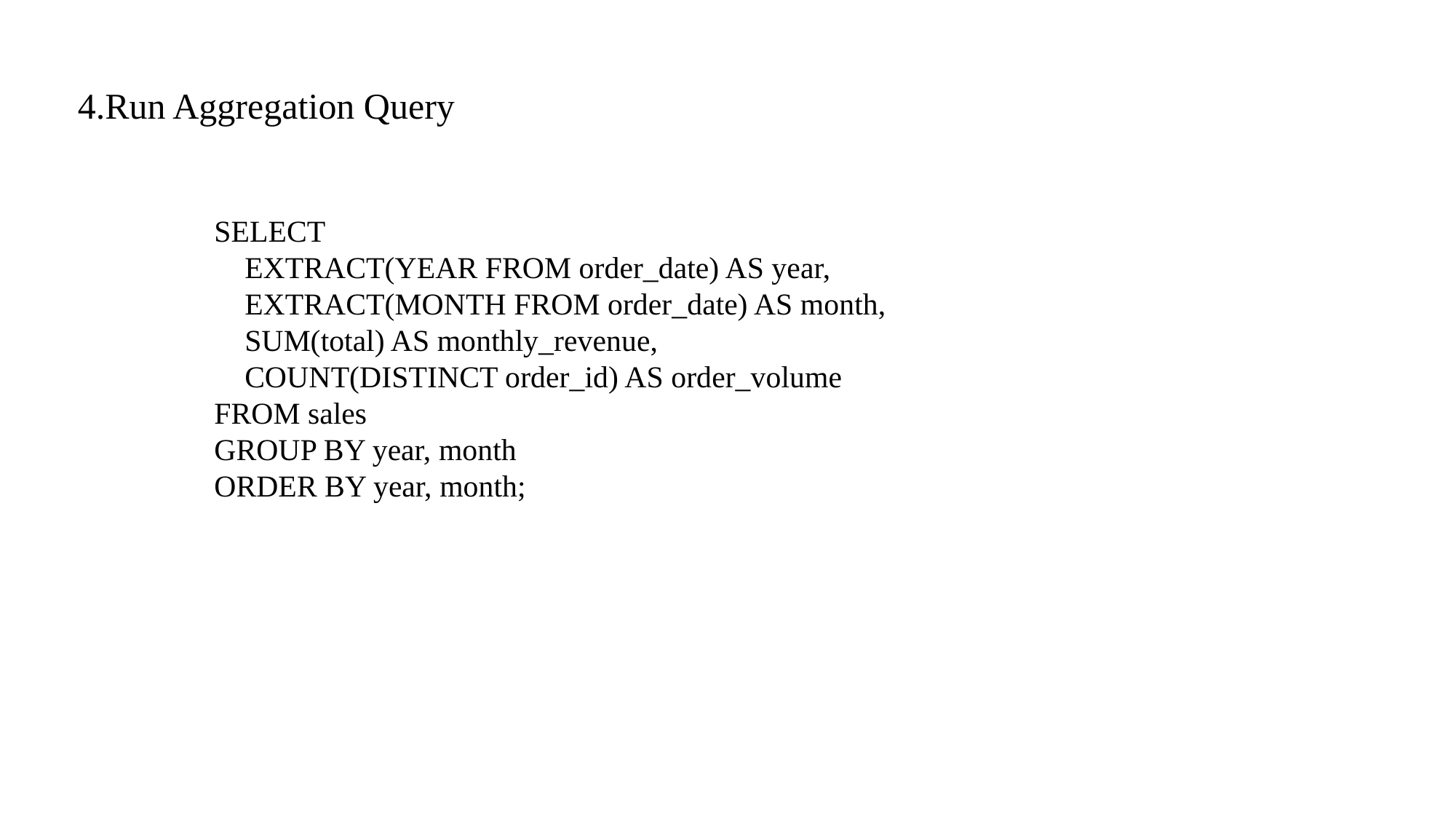

4.Run Aggregation Query
SELECT
    EXTRACT(YEAR FROM order_date) AS year,
    EXTRACT(MONTH FROM order_date) AS month,
    SUM(total) AS monthly_revenue,
    COUNT(DISTINCT order_id) AS order_volume
FROM sales
GROUP BY year, month
ORDER BY year, month;